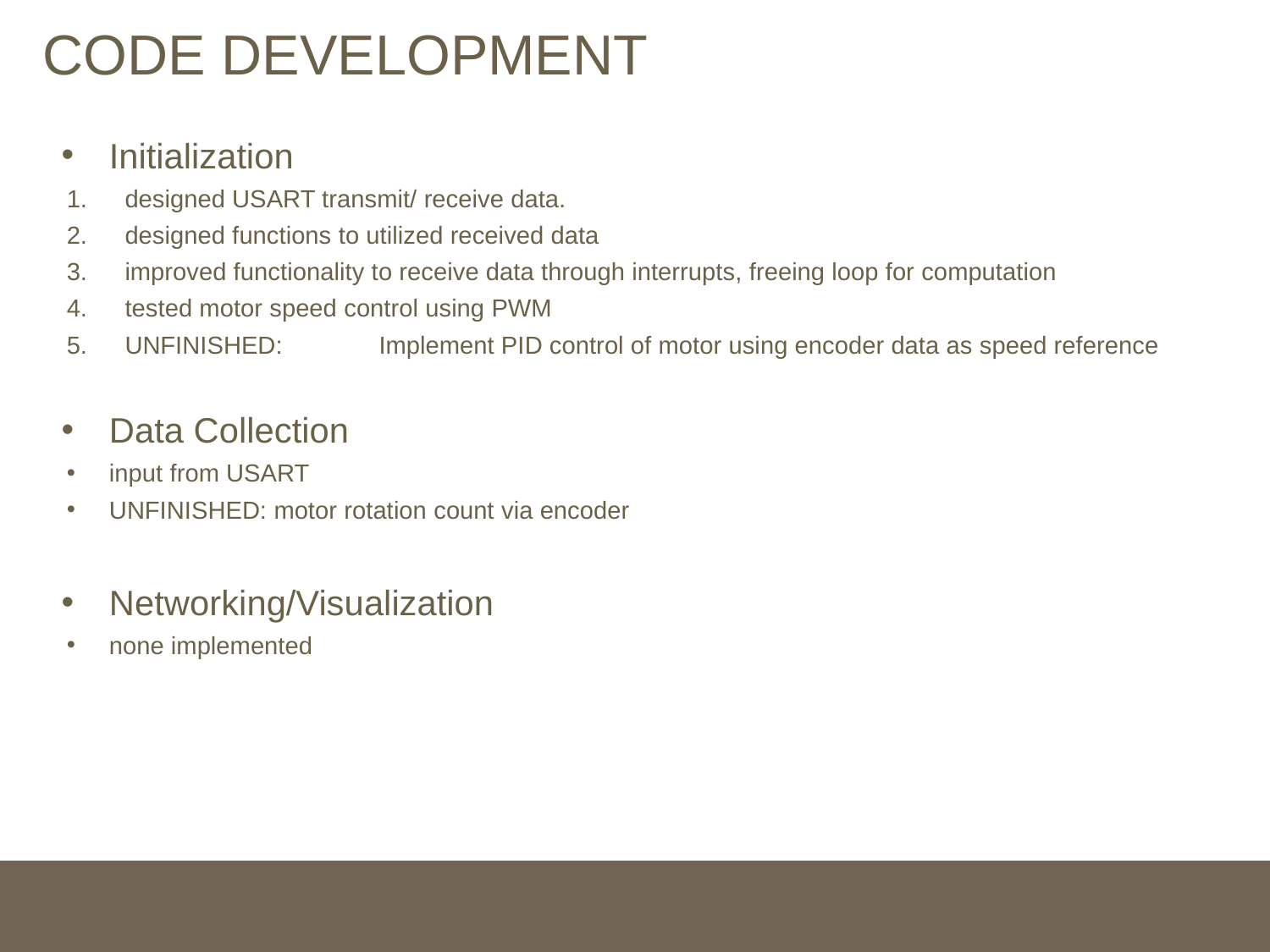

# CODE DEVELOPMENT
Initialization
designed USART transmit/ receive data.
designed functions to utilized received data
improved functionality to receive data through interrupts, freeing loop for computation
tested motor speed control using PWM
UNFINISHED:	Implement PID control of motor using encoder data as speed reference

Data Collection
input from USART
UNFINISHED: motor rotation count via encoder

Networking/Visualization
none implemented